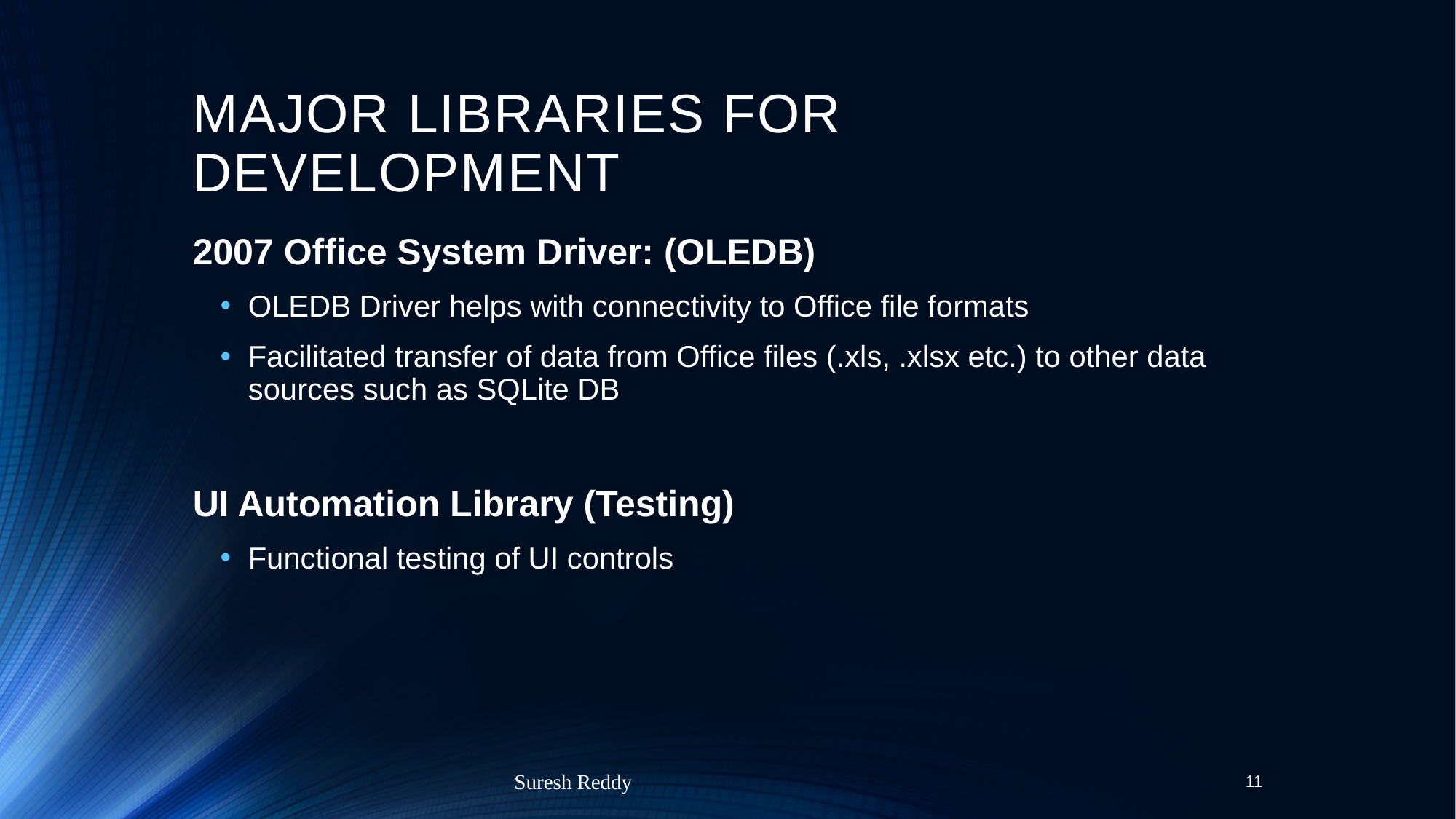

# MAJOR LIBRARIES FOR DEVELOPMENT
2007 Office System Driver: (OLEDB)
OLEDB Driver helps with connectivity to Office file formats
Facilitated transfer of data from Office files (.xls, .xlsx etc.) to other data sources such as SQLite DB

UI Automation Library (Testing)
Functional testing of UI controls
Suresh Reddy
11